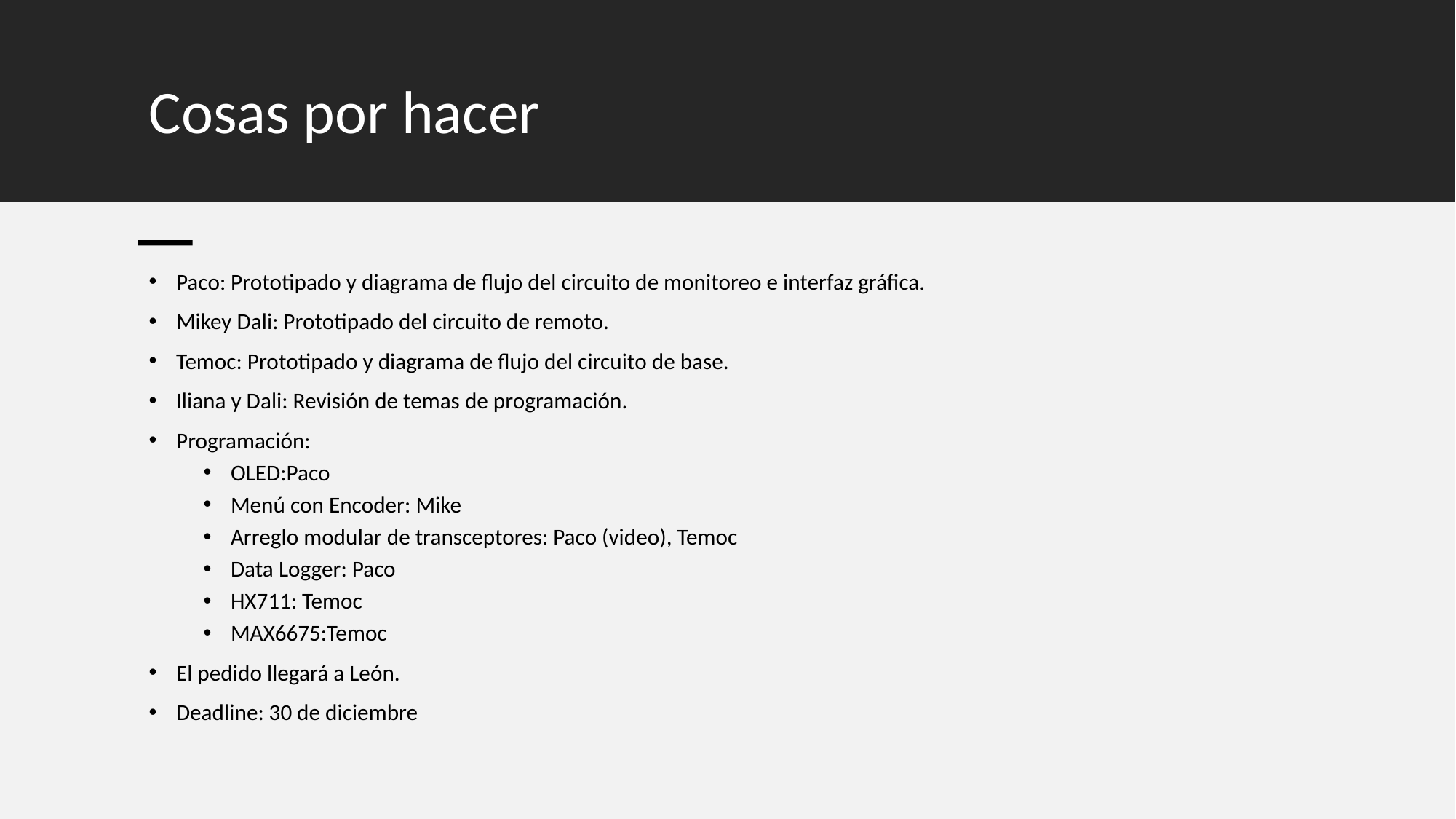

# Cosas por hacer

Paco: Prototipado y diagrama de flujo del circuito de monitoreo e interfaz gráfica.
Mikey Dali: Prototipado del circuito de remoto.
Temoc: Prototipado y diagrama de flujo del circuito de base.
Iliana y Dali: Revisión de temas de programación.
Programación:
OLED:Paco
Menú con Encoder: Mike
Arreglo modular de transceptores: Paco (video), Temoc
Data Logger: Paco
HX711: Temoc
MAX6675:Temoc
El pedido llegará a León.
Deadline: 30 de diciembre